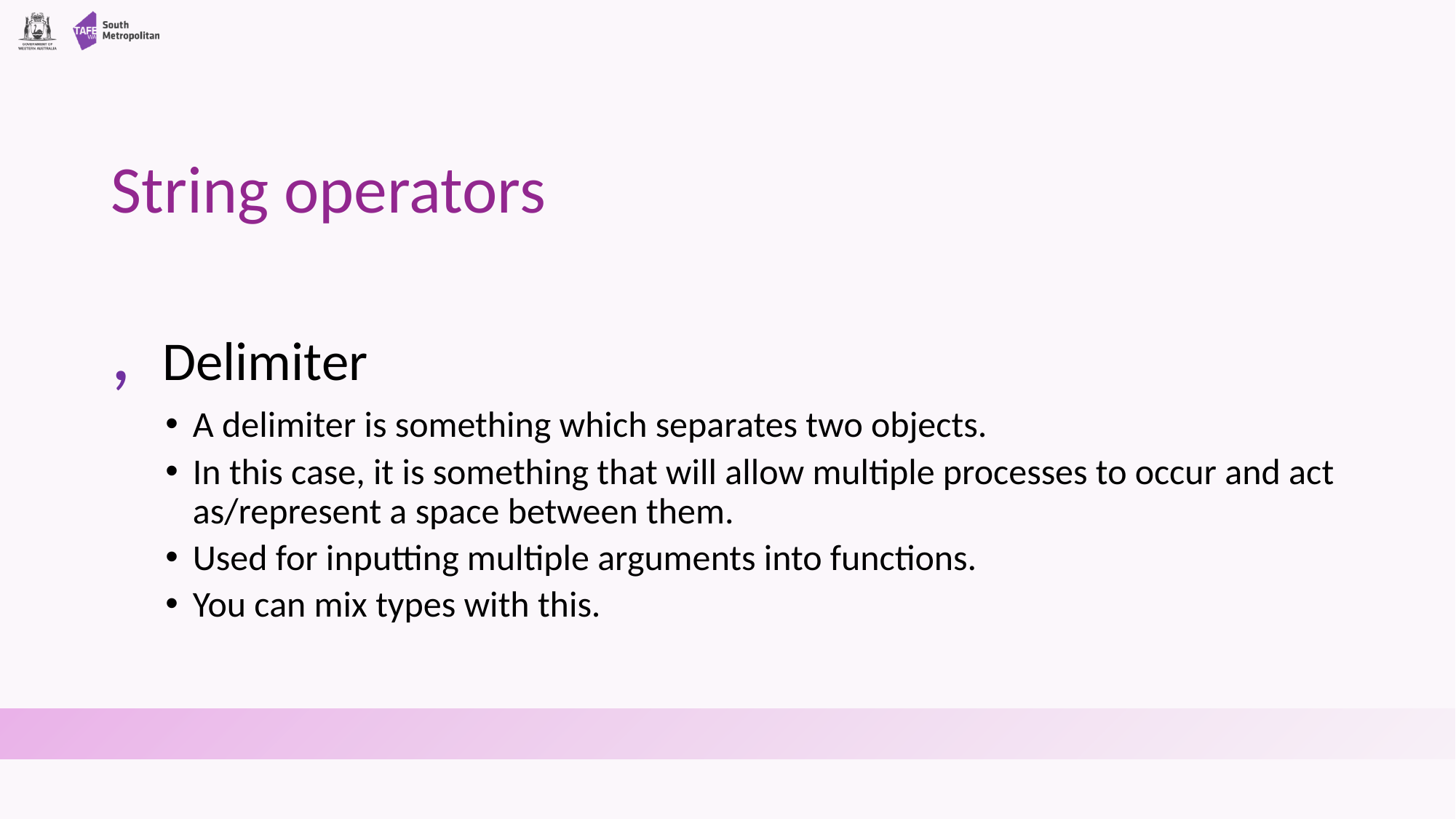

# String operators
,  Delimiter
A delimiter is something which separates two objects.
In this case, it is something that will allow multiple processes to occur and act as/represent a space between them.
Used for inputting multiple arguments into functions.
You can mix types with this.